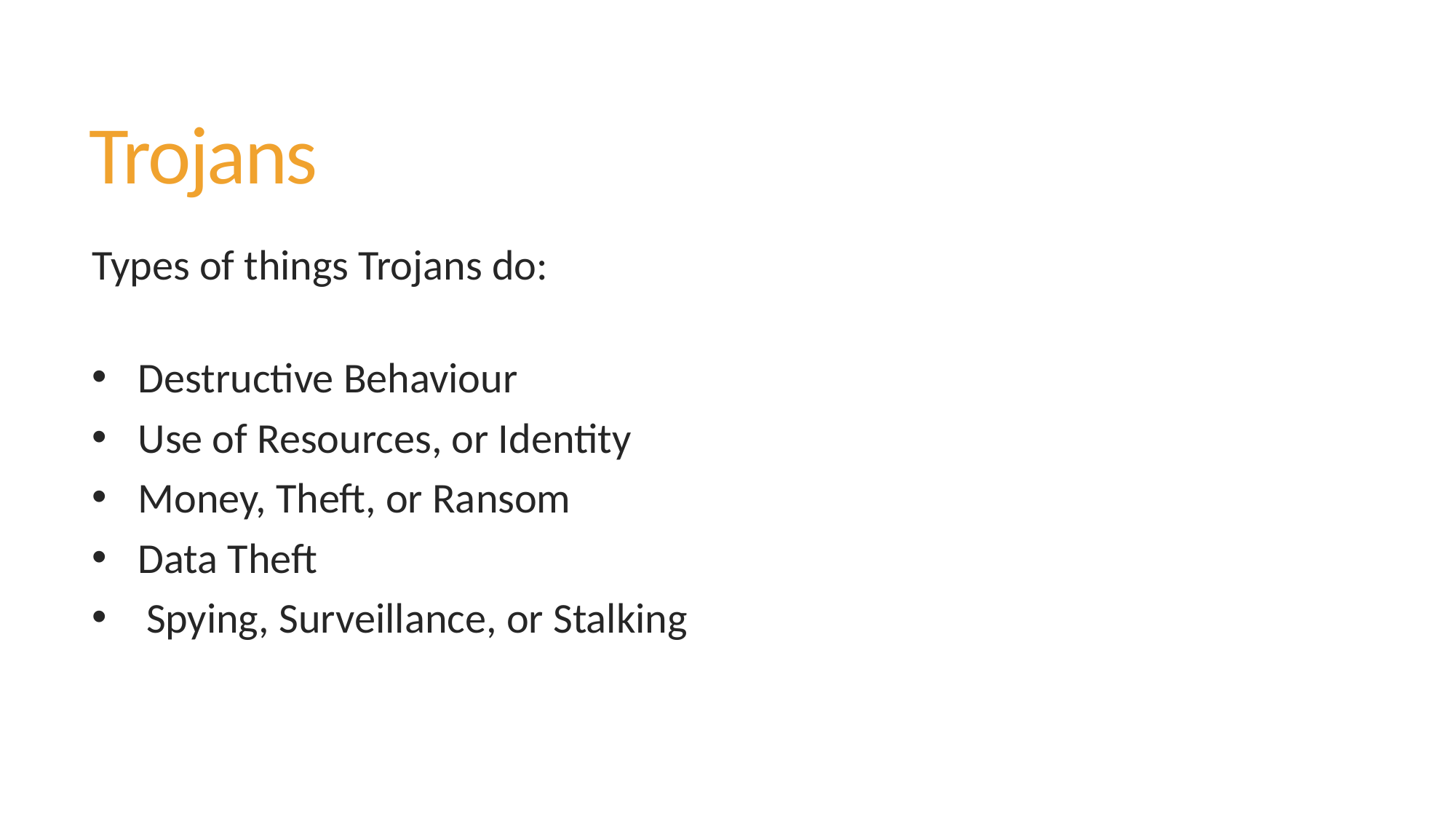

# Trojans
Types of things Trojans do:

Destructive Behaviour
Use of Resources, or Identity
Money, Theft, or Ransom
Data Theft
Spying, Surveillance, or Stalking